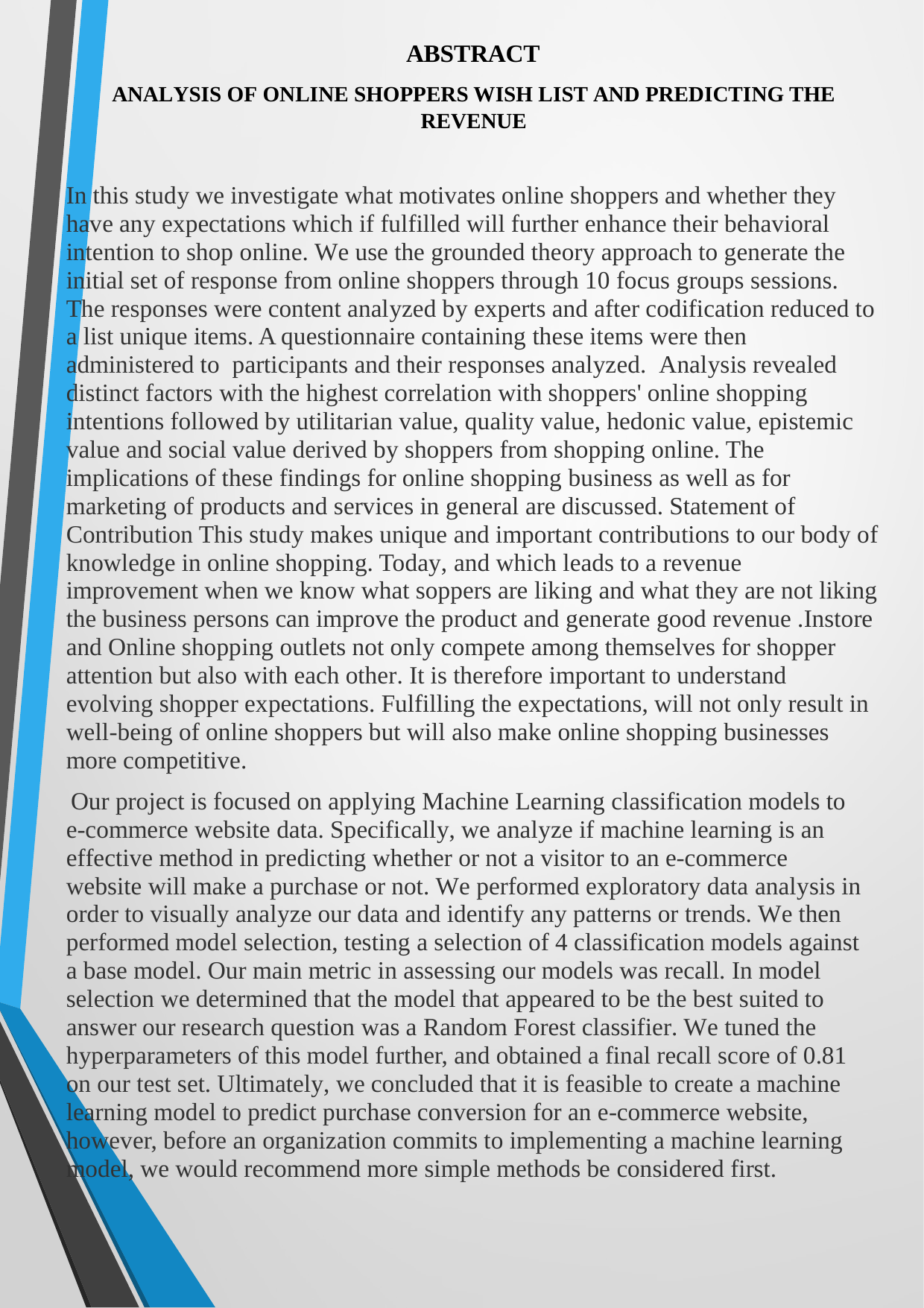

ABSTRACT
ANALYSIS OF ONLINE SHOPPERS WISH LIST AND PREDICTING THE REVENUE

In this study we investigate what motivates online shoppers and whether they have any expectations which if fulfilled will further enhance their behavioral intention to shop online. We use the grounded theory approach to generate the initial set of response from online shoppers through 10 focus groups sessions. The responses were content analyzed by experts and after codification reduced to a list unique items. A questionnaire containing these items were then administered to  participants and their responses analyzed.  Analysis revealed  distinct factors with the highest correlation with shoppers' online shopping intentions followed by utilitarian value, quality value, hedonic value, epistemic value and social value derived by shoppers from shopping online. The implications of these findings for online shopping business as well as for marketing of products and services in general are discussed. Statement of Contribution This study makes unique and important contributions to our body of knowledge in online shopping. Today, and which leads to a revenue improvement when we know what soppers are liking and what they are not liking the business persons can improve the product and generate good revenue .Instore and Online shopping outlets not only compete among themselves for shopper attention but also with each other. It is therefore important to understand evolving shopper expectations. Fulfilling the expectations, will not only result in well-being of online shoppers but will also make online shopping businesses more competitive.
Our project is focused on applying Machine Learning classification models to e-commerce website data. Specifically, we analyze if machine learning is an effective method in predicting whether or not a visitor to an e-commerce website will make a purchase or not. We performed exploratory data analysis in order to visually analyze our data and identify any patterns or trends. We then performed model selection, testing a selection of 4 classification models against a base model. Our main metric in assessing our models was recall. In model selection we determined that the model that appeared to be the best suited to answer our research question was a Random Forest classifier. We tuned the hyperparameters of this model further, and obtained a final recall score of 0.81 on our test set. Ultimately, we concluded that it is feasible to create a machine learning model to predict purchase conversion for an e-commerce website, however, before an organization commits to implementing a machine learning model, we would recommend more simple methods be considered first.